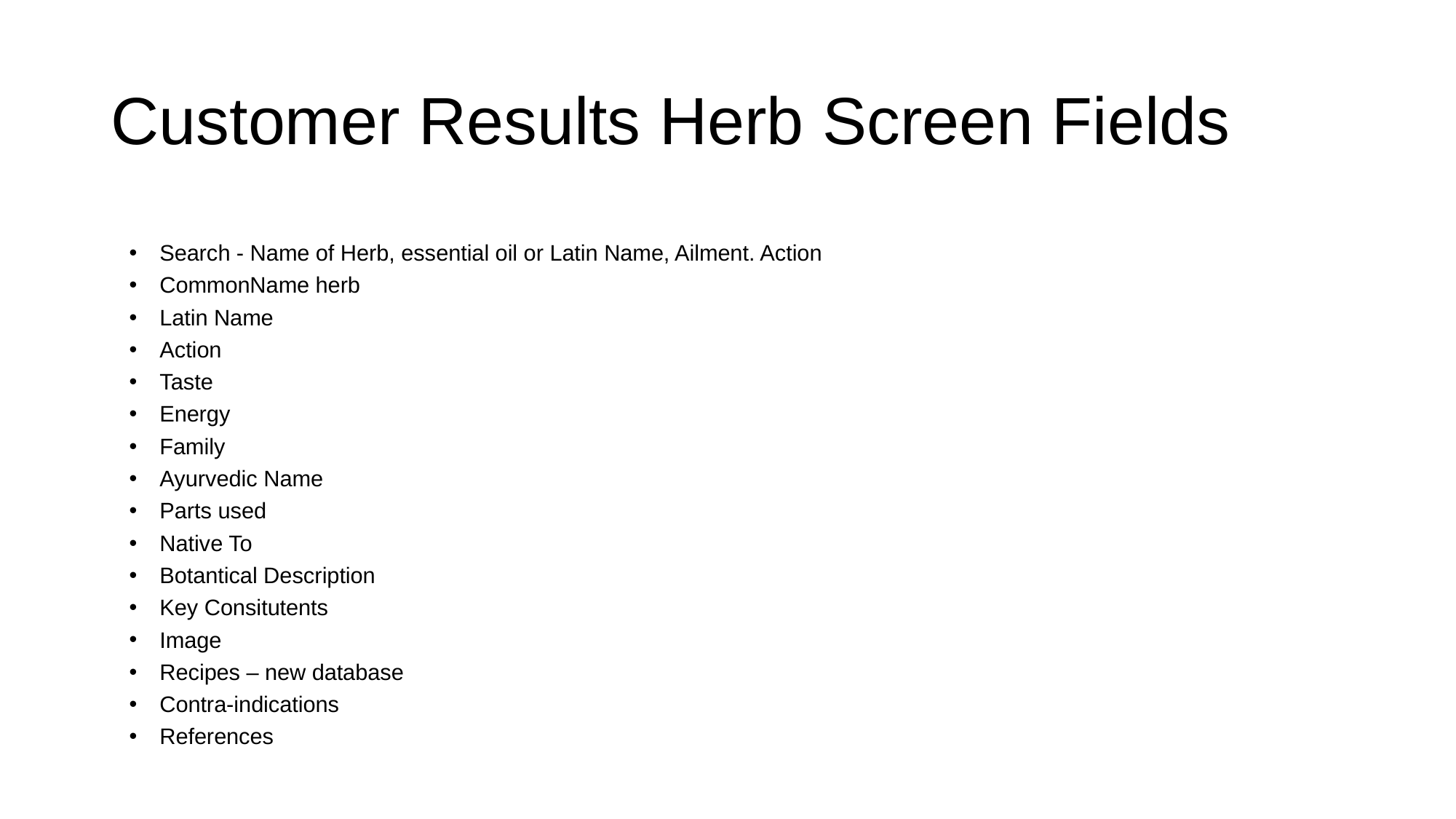

# Customer Results Herb Screen Fields

Search - Name of Herb, essential oil or Latin Name, Ailment. Action
CommonName herb
Latin Name
Action
Taste
Energy
Family
Ayurvedic Name
Parts used
Native To
Botantical Description
Key Consitutents
Image
Recipes – new database
Contra-indications
References